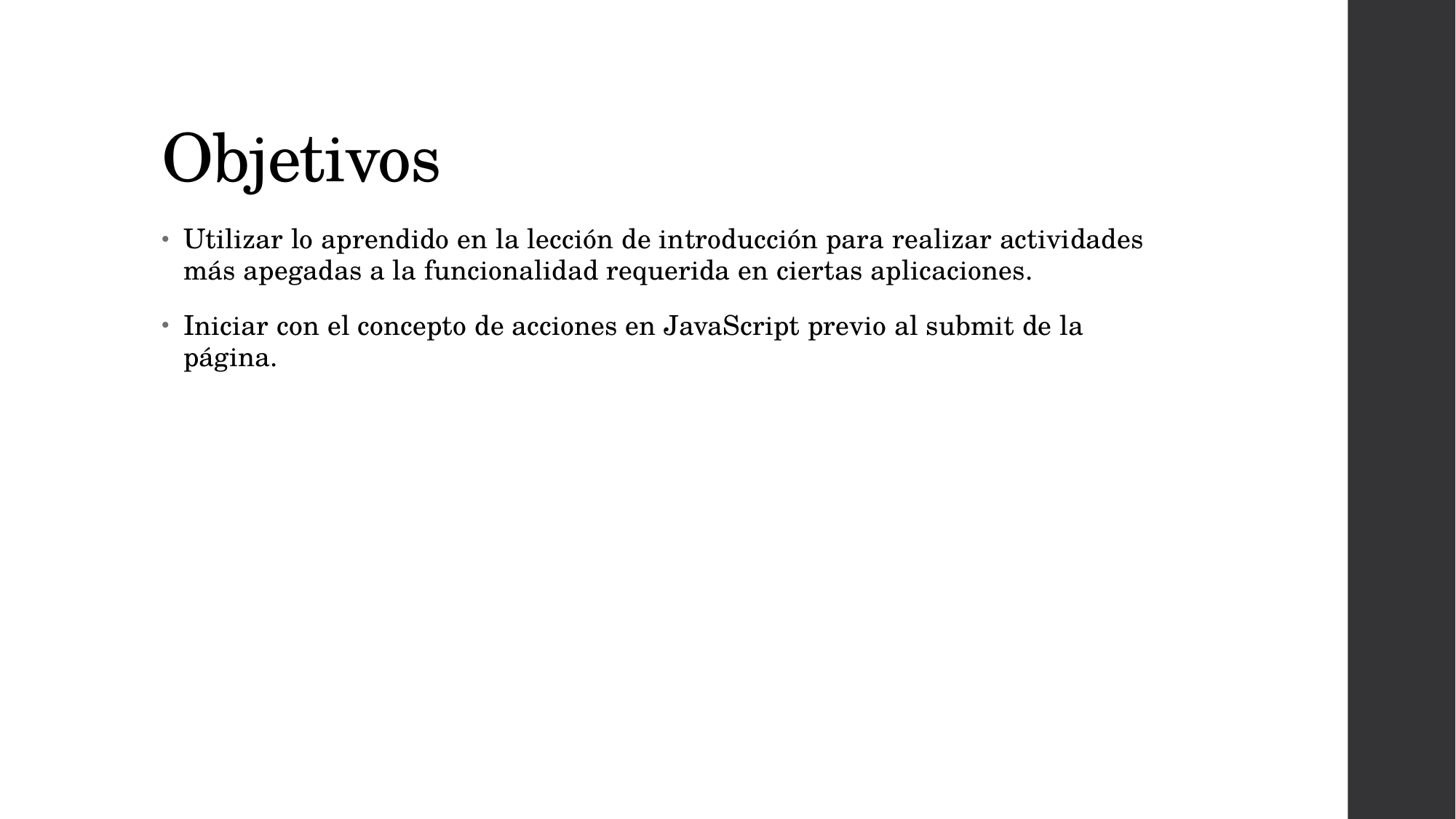

# Objetivos
Utilizar lo aprendido en la lección de introducción para realizar actividades más apegadas a la funcionalidad requerida en ciertas aplicaciones.
Iniciar con el concepto de acciones en JavaScript previo al submit de la página.